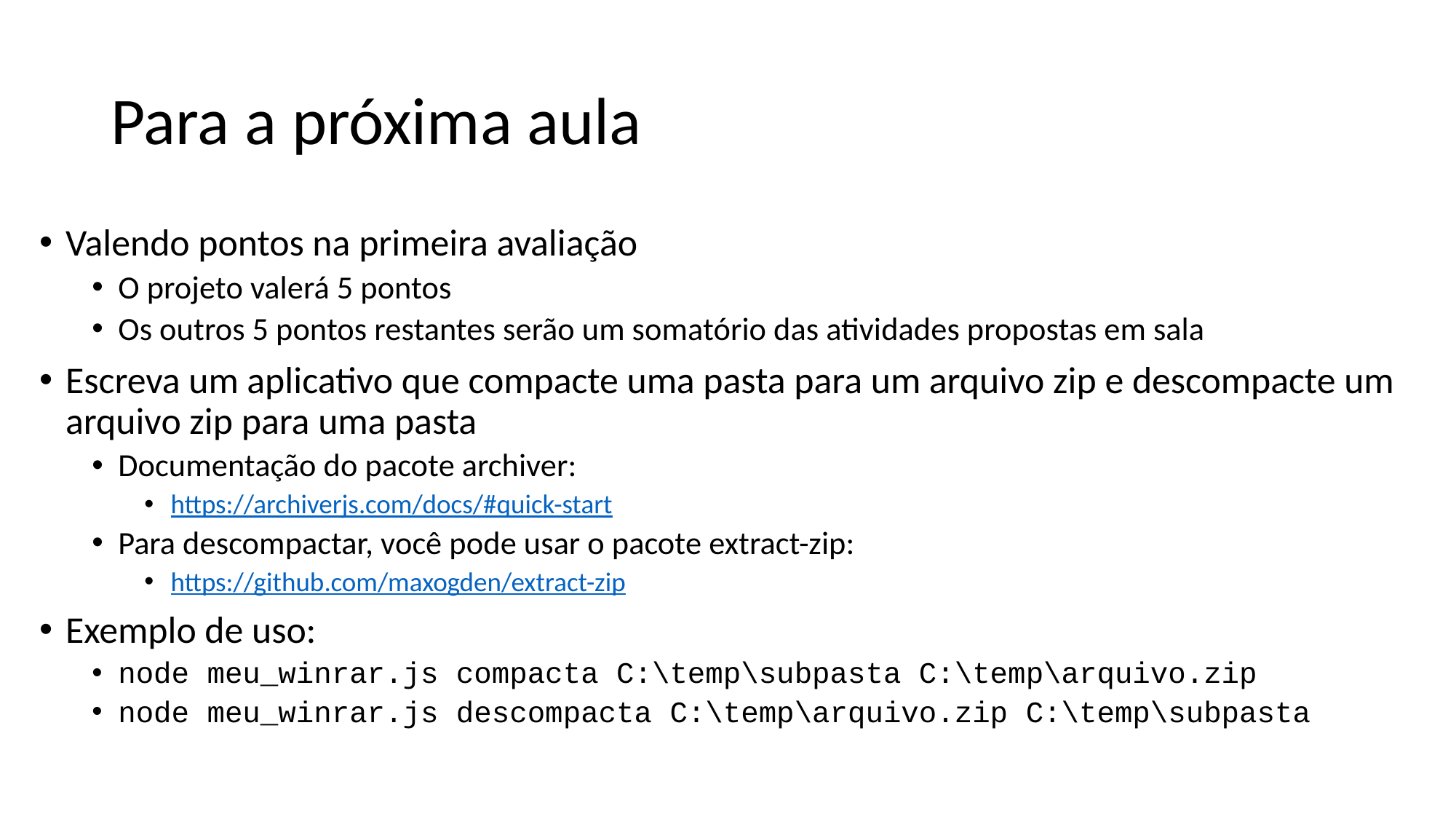

# Para a próxima aula
Valendo pontos na primeira avaliação
O projeto valerá 5 pontos
Os outros 5 pontos restantes serão um somatório das atividades propostas em sala
Escreva um aplicativo que compacte uma pasta para um arquivo zip e descompacte um arquivo zip para uma pasta
Documentação do pacote archiver:
https://archiverjs.com/docs/#quick-start
Para descompactar, você pode usar o pacote extract-zip:
https://github.com/maxogden/extract-zip
Exemplo de uso:
node meu_winrar.js compacta C:\temp\subpasta C:\temp\arquivo.zip
node meu_winrar.js descompacta C:\temp\arquivo.zip C:\temp\subpasta